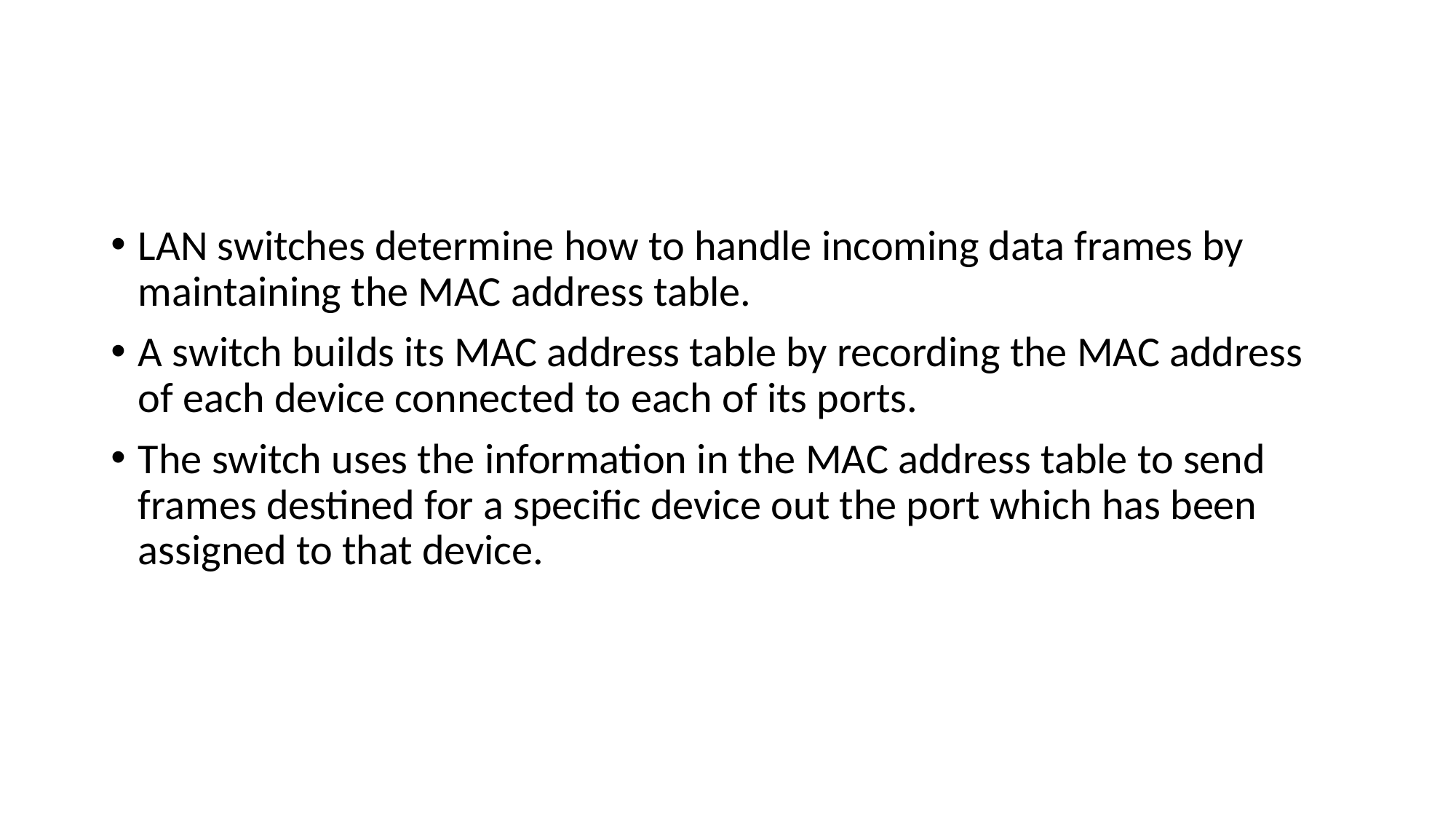

#
LAN switches determine how to handle incoming data frames by maintaining the MAC address table.
A switch builds its MAC address table by recording the MAC address of each device connected to each of its ports.
The switch uses the information in the MAC address table to send frames destined for a specific device out the port which has been assigned to that device.